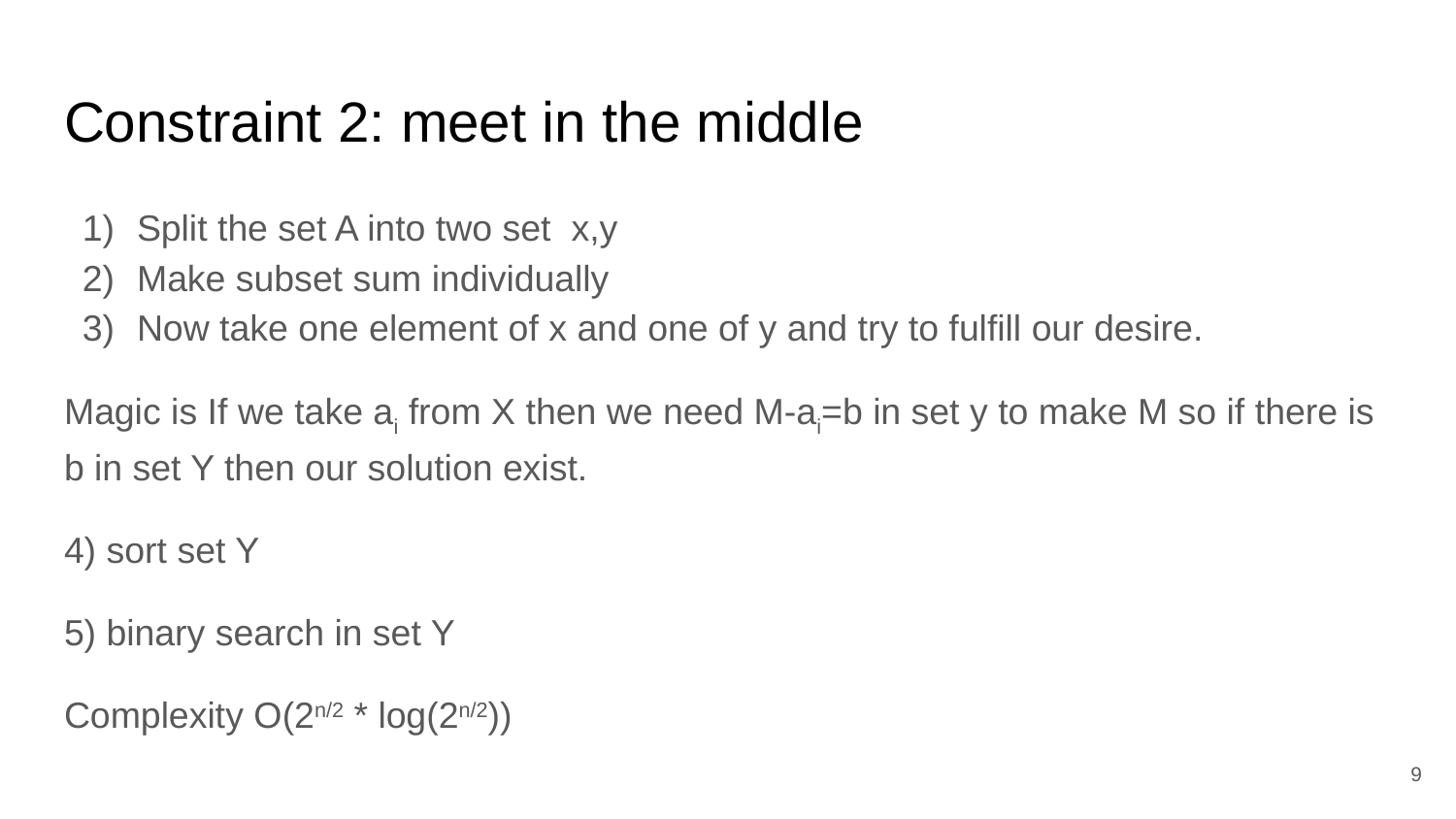

# Constraint 2: meet in the middle
Split the set A into two set  x,y
Make subset sum individually
Now take one element of x and one of y and try to fulfill our desire.
Magic is If we take ai from X then we need M-ai=b in set y to make M so if there is b in set Y then our solution exist.
4) sort set Y
5) binary search in set Y
Complexity O(2n/2 * log(2n/2))

9